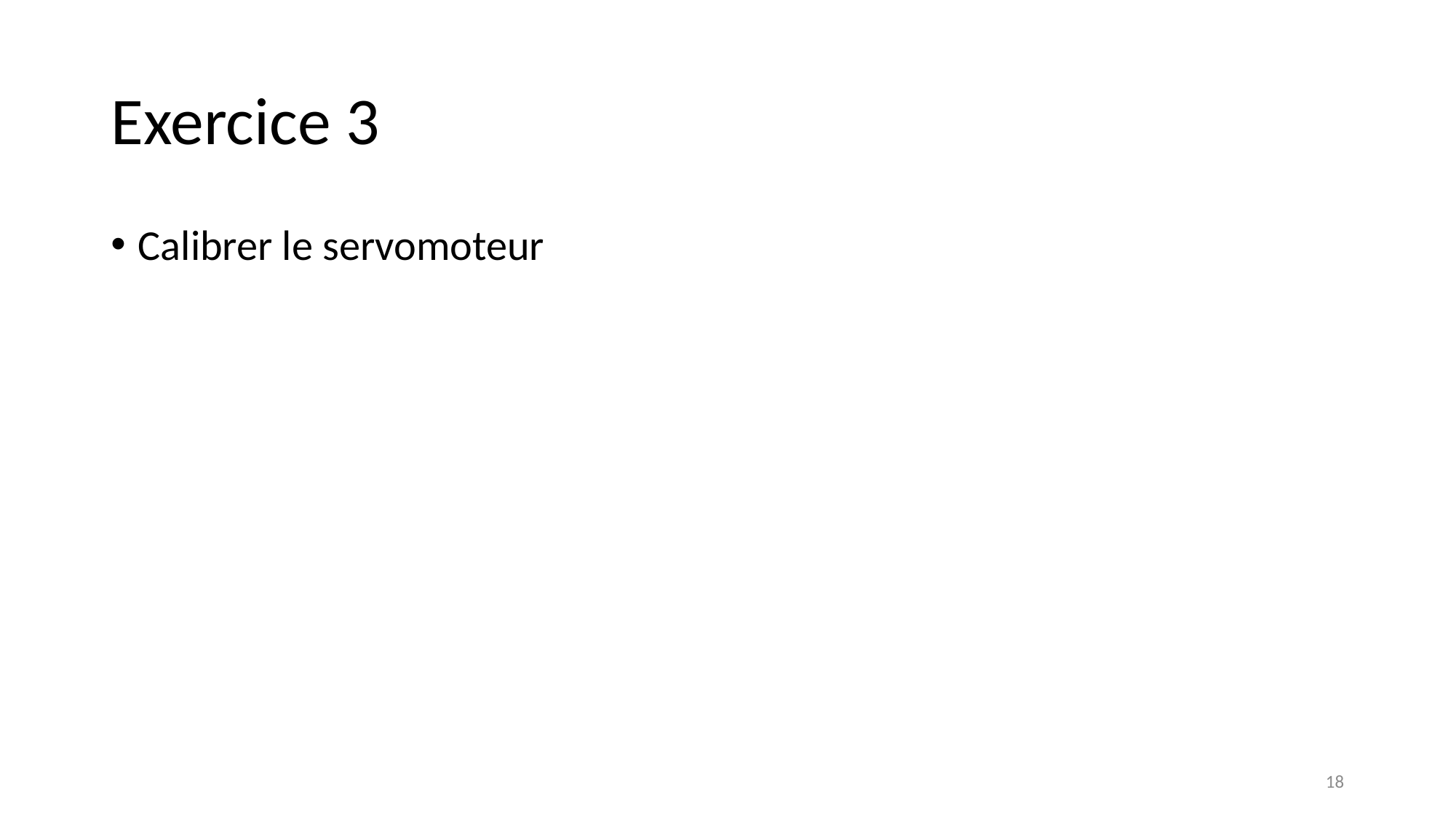

# Exercice 3
Calibrer le servomoteur
18